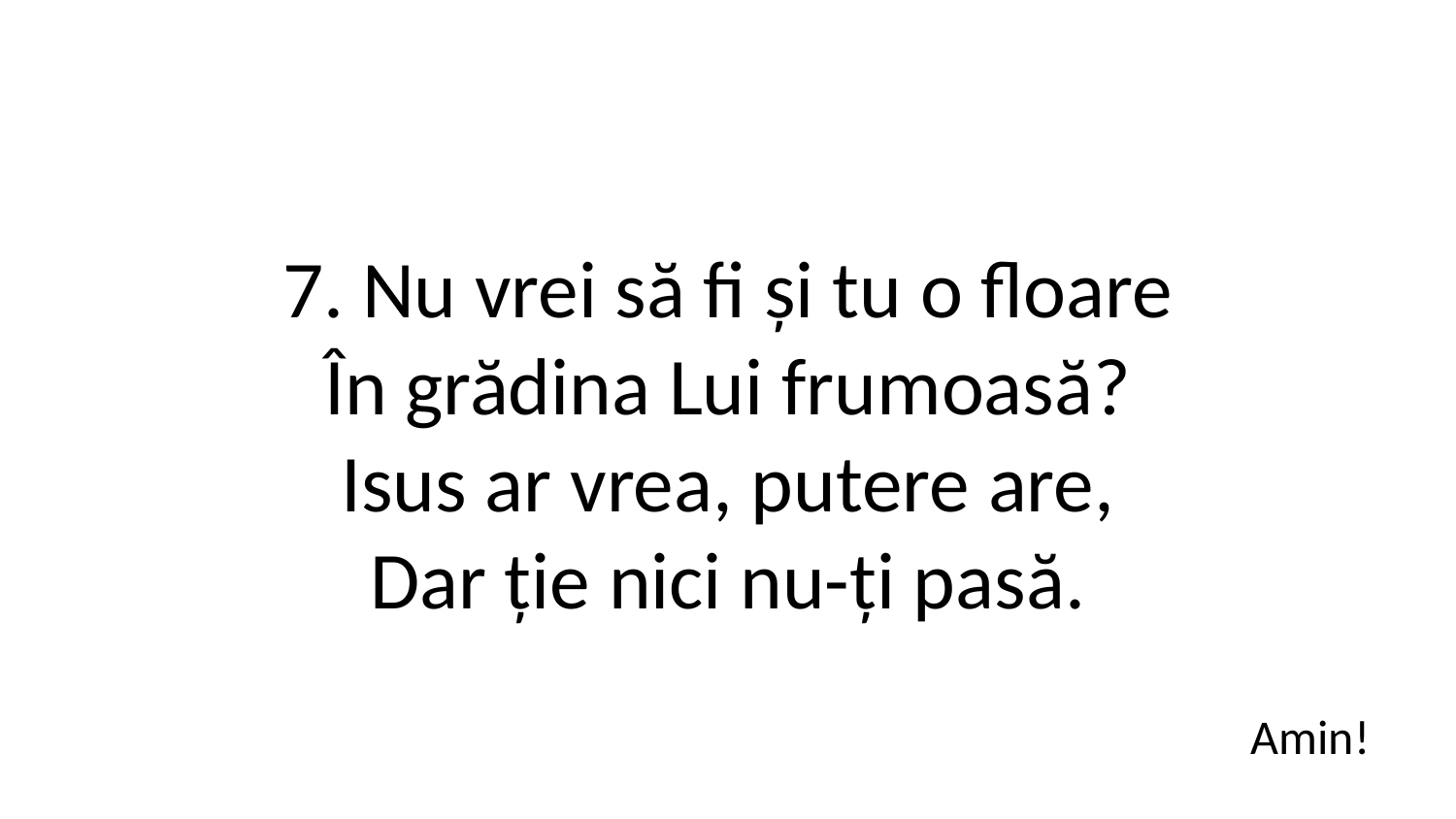

7. Nu vrei să fi și tu o floare
În grădina Lui frumoasă?
Isus ar vrea, putere are,
Dar ție nici nu-ți pasă.

Amin!